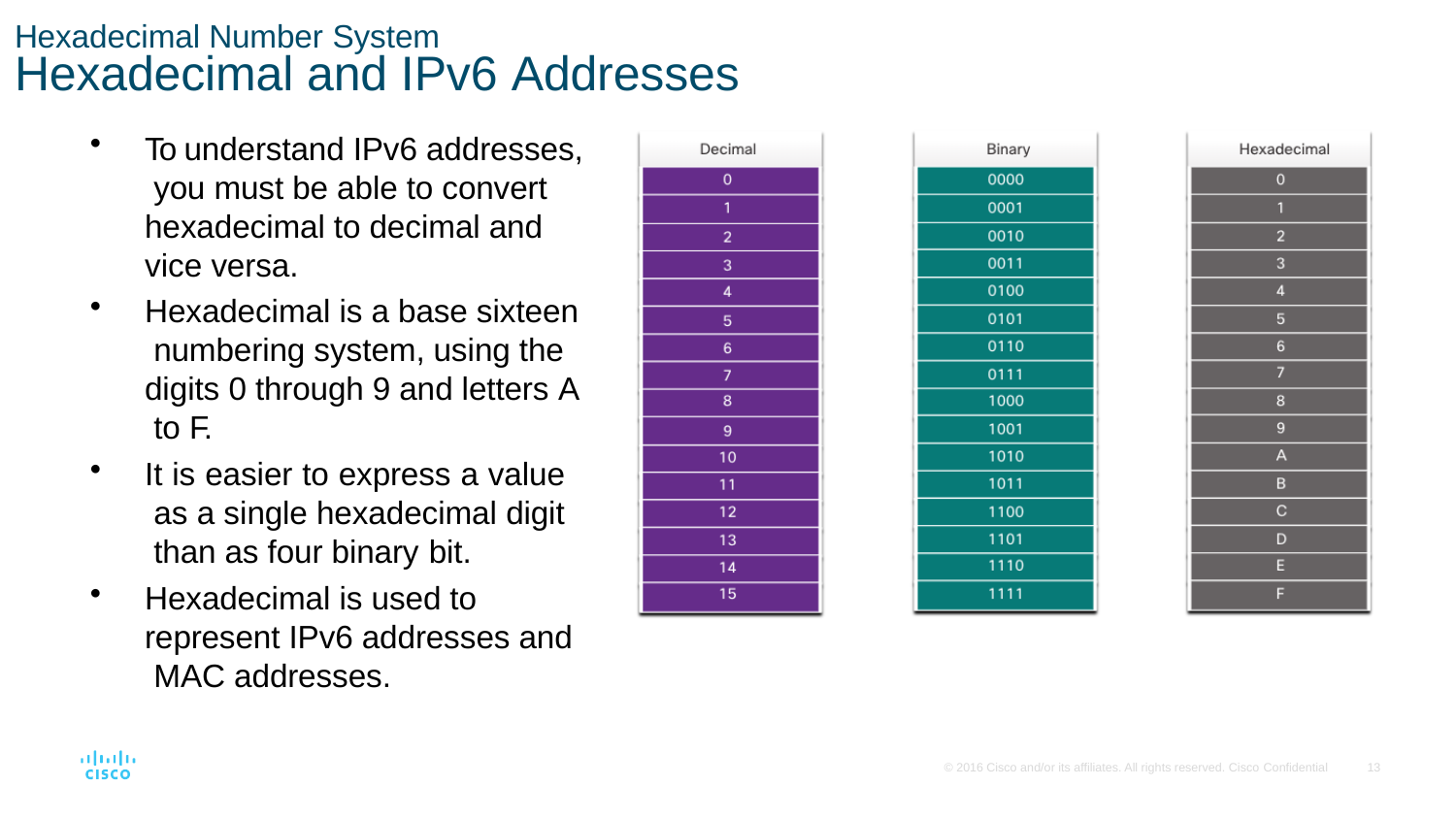

Hexadecimal Number System
# Hexadecimal and IPv6 Addresses
To understand IPv6 addresses,  you must be able to convert  hexadecimal to decimal and  vice versa.
Hexadecimal is a base sixteen  numbering system, using the  digits 0 through 9 and letters A  to F.
It is easier to express a value  as a single hexadecimal digit  than as four binary bit.
Hexadecimal is used to  represent IPv6 addresses and  MAC addresses.

© 2016 Cisco and/or its affiliates. All rights reserved. Cisco Confidential
13